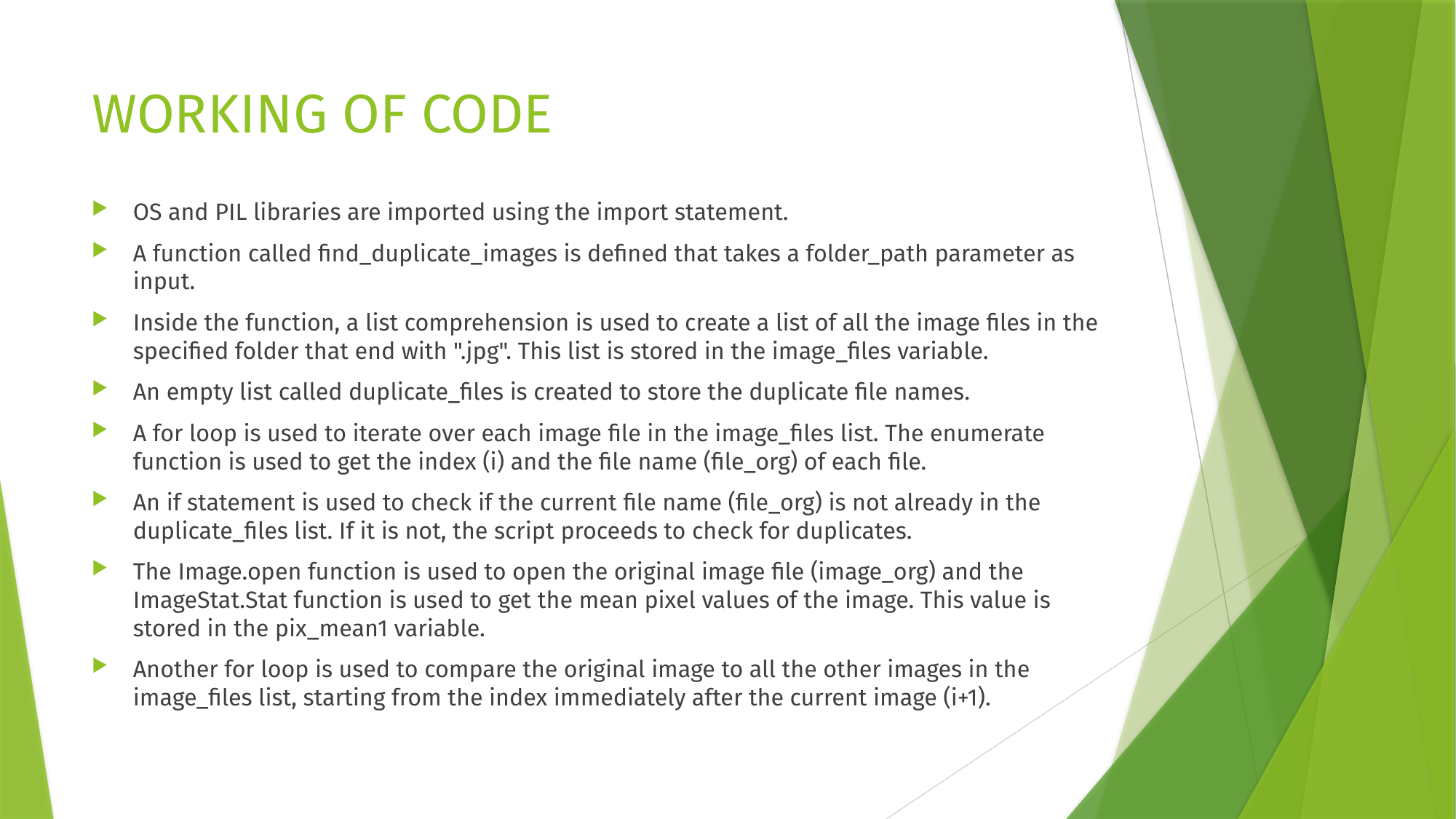

# WORKING OF CODE
OS and PIL libraries are imported using the import statement.
A function called find_duplicate_images is defined that takes a folder_path parameter as input.
Inside the function, a list comprehension is used to create a list of all the image files in the specified folder that end with ".jpg". This list is stored in the image_files variable.
An empty list called duplicate_files is created to store the duplicate file names.
A for loop is used to iterate over each image file in the image_files list. The enumerate function is used to get the index (i) and the file name (file_org) of each file.
An if statement is used to check if the current file name (file_org) is not already in the duplicate_files list. If it is not, the script proceeds to check for duplicates.
The Image.open function is used to open the original image file (image_org) and the ImageStat.Stat function is used to get the mean pixel values of the image. This value is stored in the pix_mean1 variable.
Another for loop is used to compare the original image to all the other images in the image_files list, starting from the index immediately after the current image (i+1).